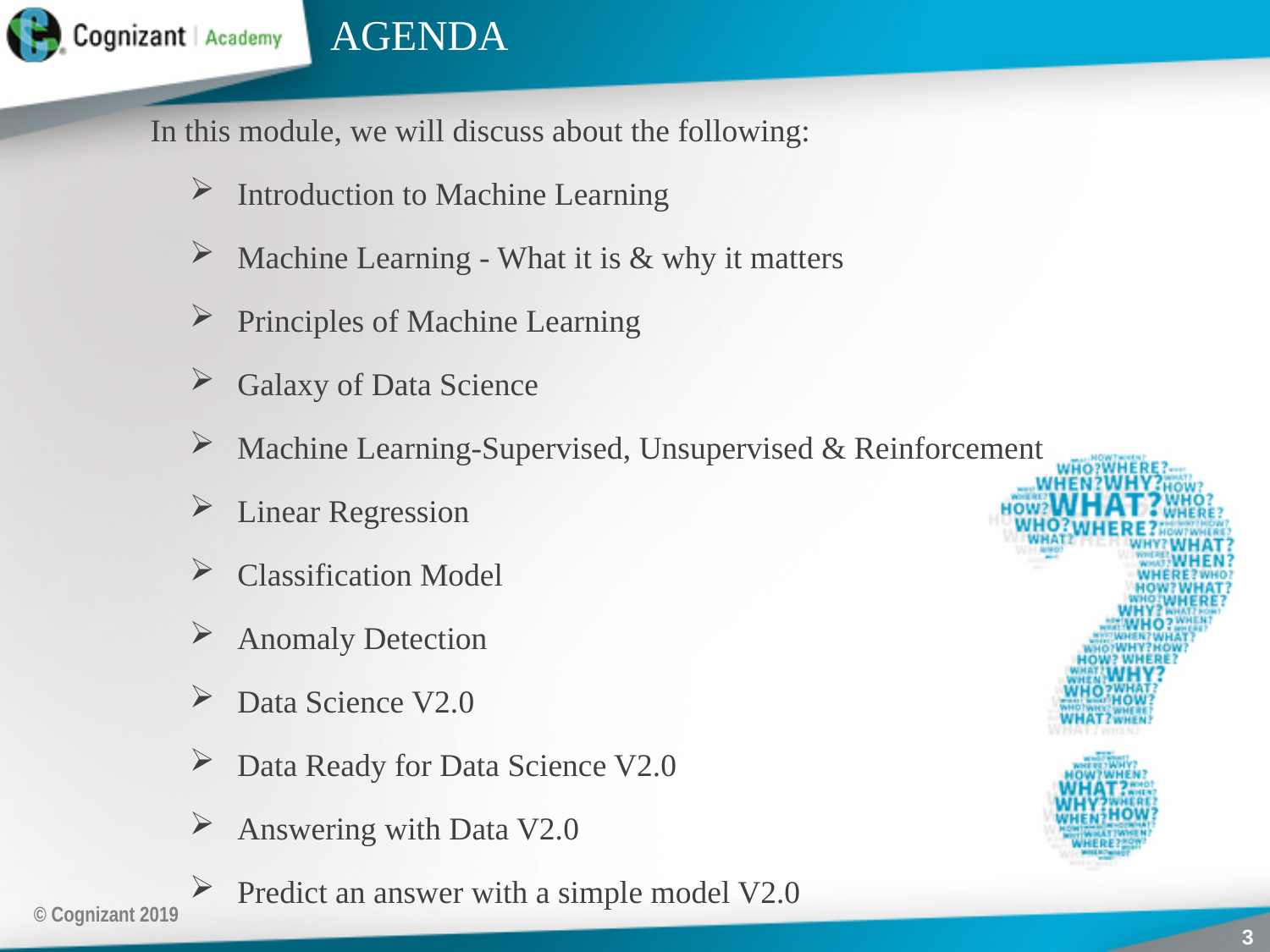

# AGENDA
In this module, we will discuss about the following:
Introduction to Machine Learning
Machine Learning - What it is & why it matters
Principles of Machine Learning
Galaxy of Data Science
Machine Learning-Supervised, Unsupervised & Reinforcement
Linear Regression
Classification Model
Anomaly Detection
Data Science V2.0
Data Ready for Data Science V2.0
Answering with Data V2.0
Predict an answer with a simple model V2.0
© Cognizant 2019
3